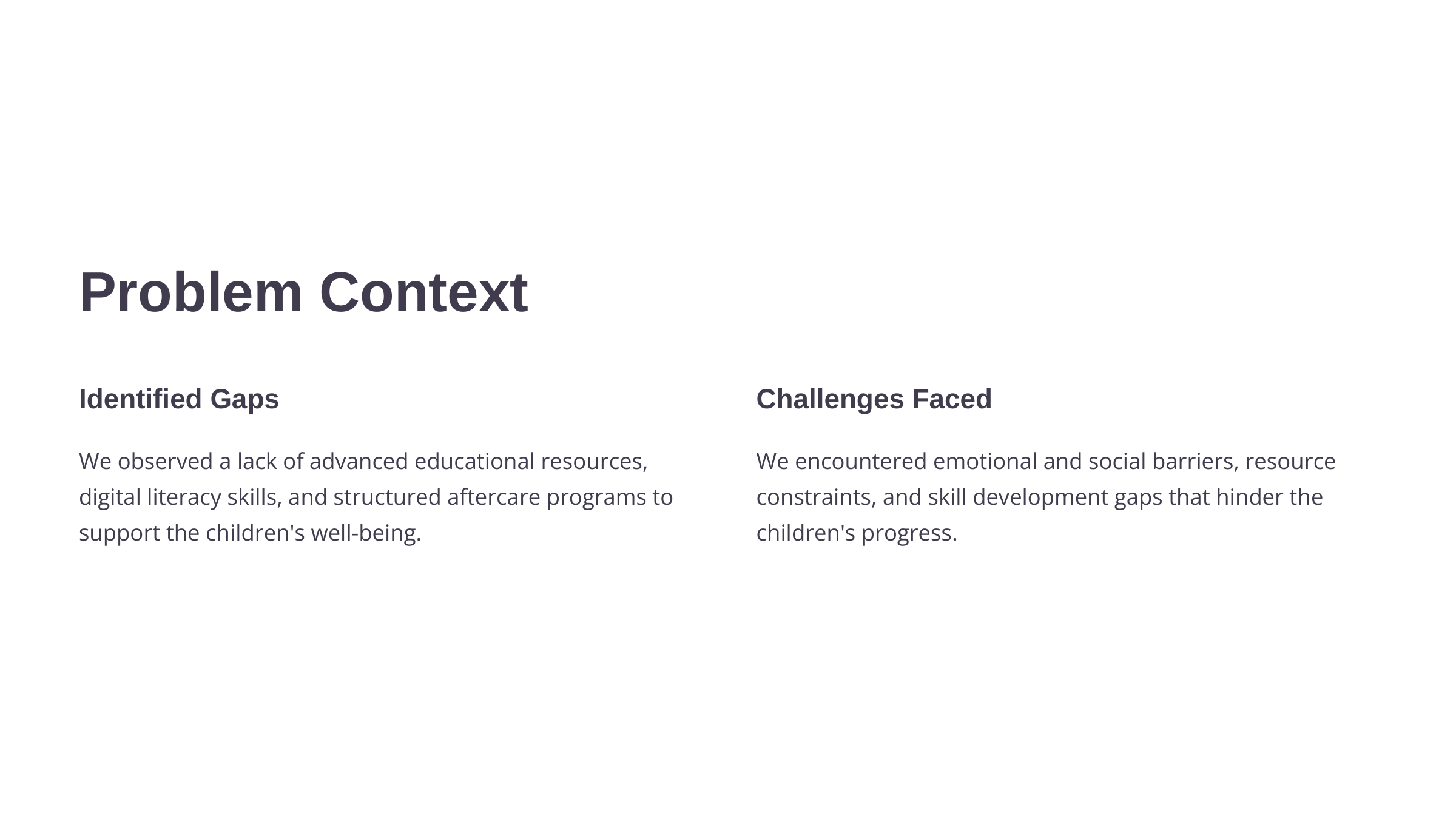

Problem Context
Identified Gaps
Challenges Faced
We observed a lack of advanced educational resources, digital literacy skills, and structured aftercare programs to support the children's well-being.
We encountered emotional and social barriers, resource constraints, and skill development gaps that hinder the children's progress.